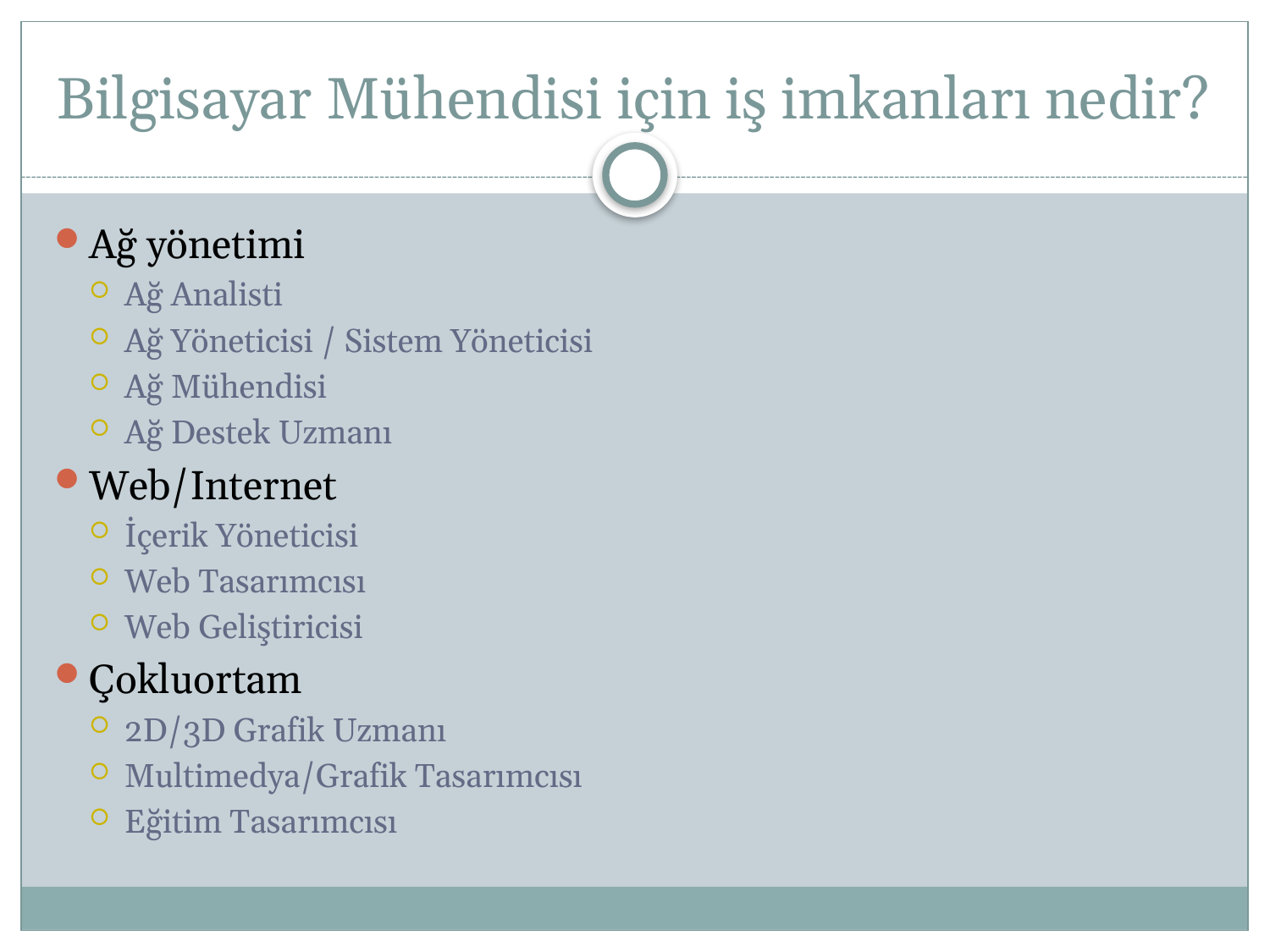

# Bilgisayar Mühendisi için iş imkanları nedir?
Ağ yönetimi
Ağ Analisti
Ağ Yöneticisi / Sistem Yöneticisi
Ağ Mühendisi
Ağ Destek Uzmanı
Web/Internet
İçerik Yöneticisi
Web Tasarımcısı
Web Geliştiricisi
Çokluortam
2D/3D Grafik Uzmanı
Multimedya/Grafik Tasarımcısı
Eğitim Tasarımcısı